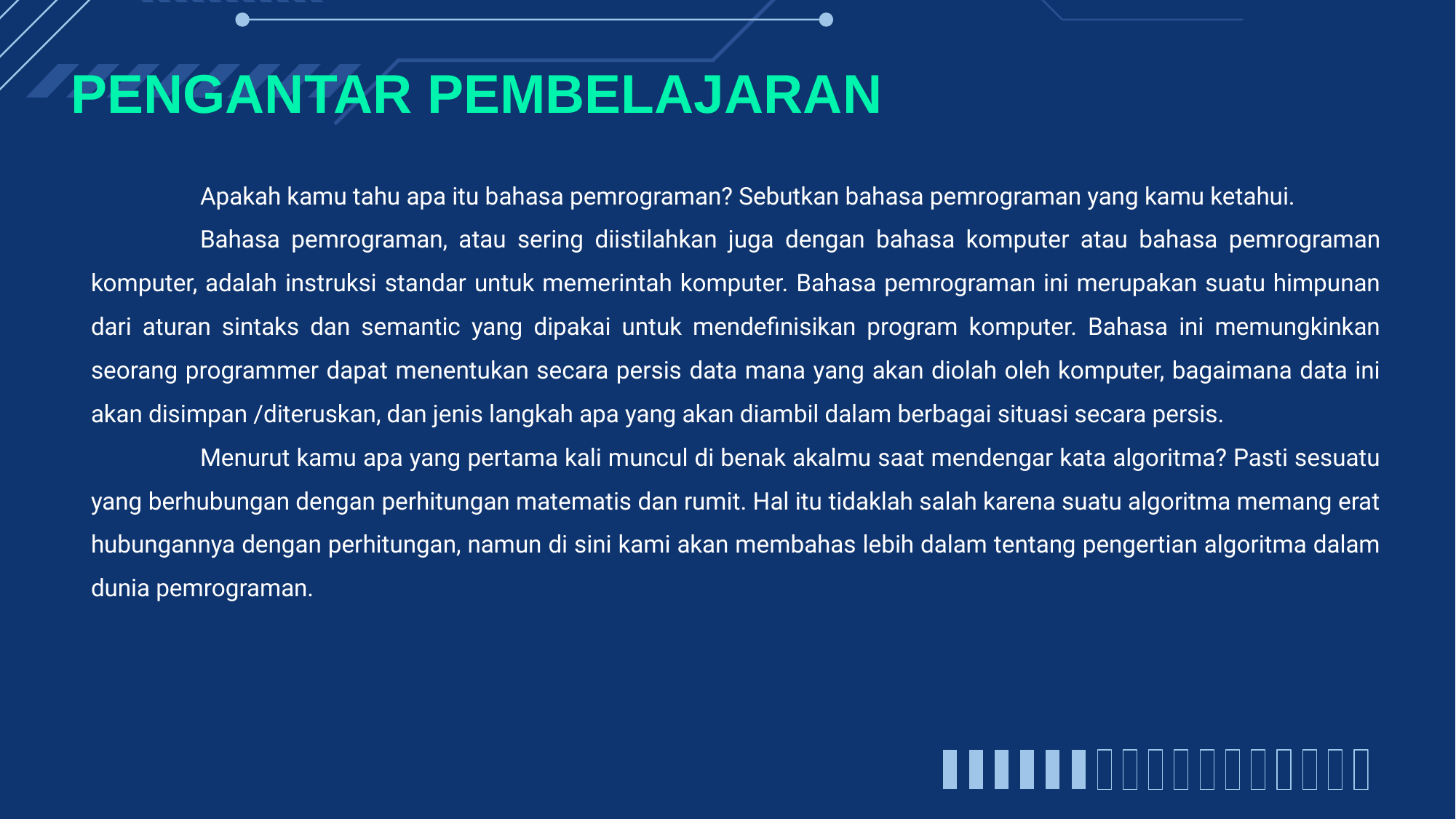

# PENGANTAR PEMBELAJARAN
	Apakah kamu tahu apa itu bahasa pemrograman? Sebutkan bahasa pemrograman yang kamu ketahui.
	Bahasa pemrograman, atau sering diistilahkan juga dengan bahasa komputer atau bahasa pemrograman komputer, adalah instruksi standar untuk memerintah komputer. Bahasa pemrograman ini merupakan suatu himpunan dari aturan sintaks dan semantic yang dipakai untuk mendefinisikan program komputer. Bahasa ini memungkinkan seorang programmer dapat menentukan secara persis data mana yang akan diolah oleh komputer, bagaimana data ini akan disimpan /diteruskan, dan jenis langkah apa yang akan diambil dalam berbagai situasi secara persis.
	Menurut kamu apa yang pertama kali muncul di benak akalmu saat mendengar kata algoritma? Pasti sesuatu yang berhubungan dengan perhitungan matematis dan rumit. Hal itu tidaklah salah karena suatu algoritma memang erat hubungannya dengan perhitungan, namun di sini kami akan membahas lebih dalam tentang pengertian algoritma dalam dunia pemrograman.